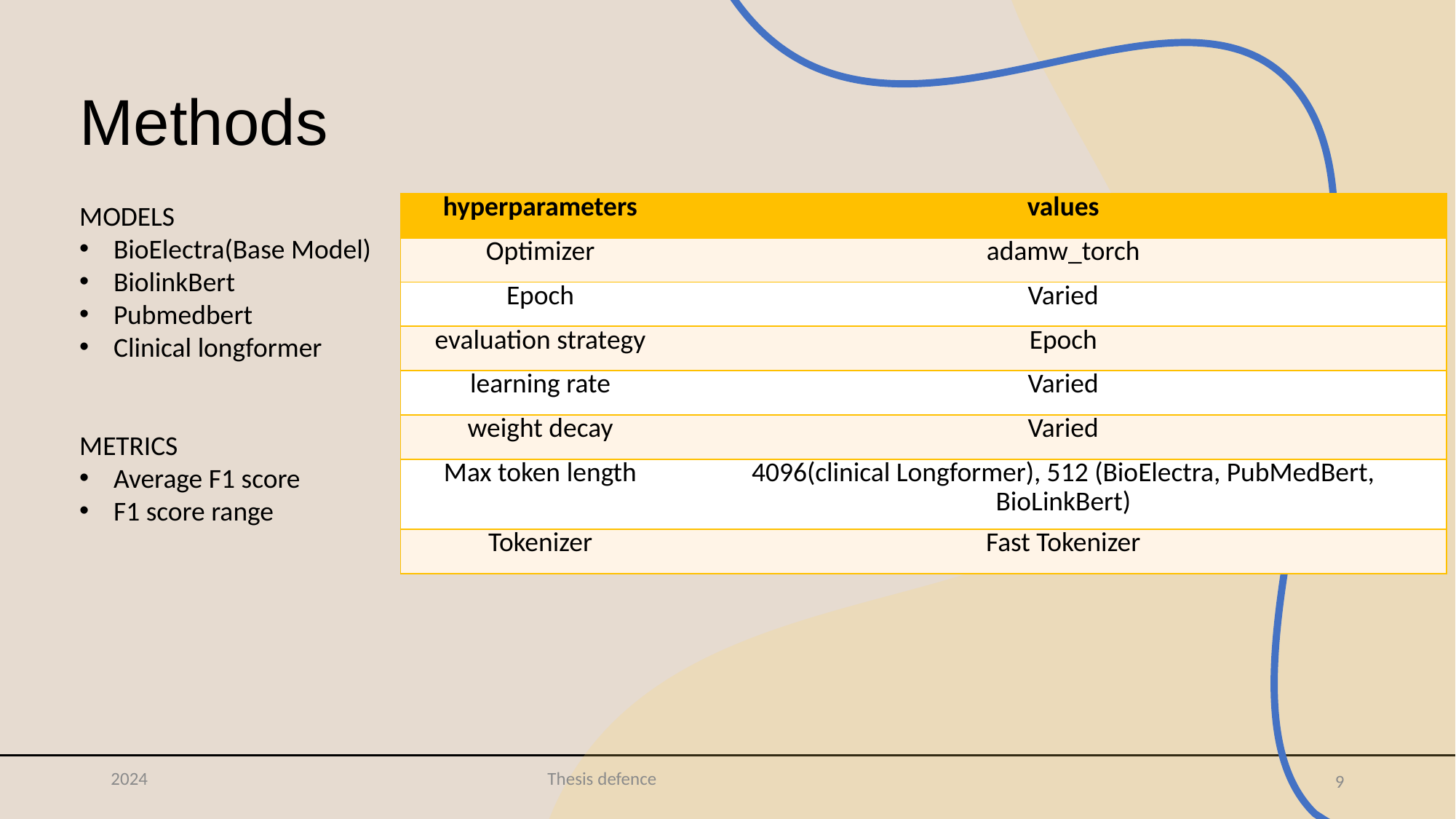

# Methods
MODELS
BioElectra(Base Model)
BiolinkBert
Pubmedbert
Clinical longformer
| hyperparameters | values |
| --- | --- |
| Optimizer | adamw\_torch |
| Epoch | Varied |
| evaluation strategy | Epoch |
| learning rate | Varied |
| weight decay | Varied |
| Max token length | 4096(clinical Longformer), 512 (BioElectra, PubMedBert, BioLinkBert) |
| Tokenizer | Fast Tokenizer |
METRICS
Average F1 score
F1 score range
2024				Thesis defence
9